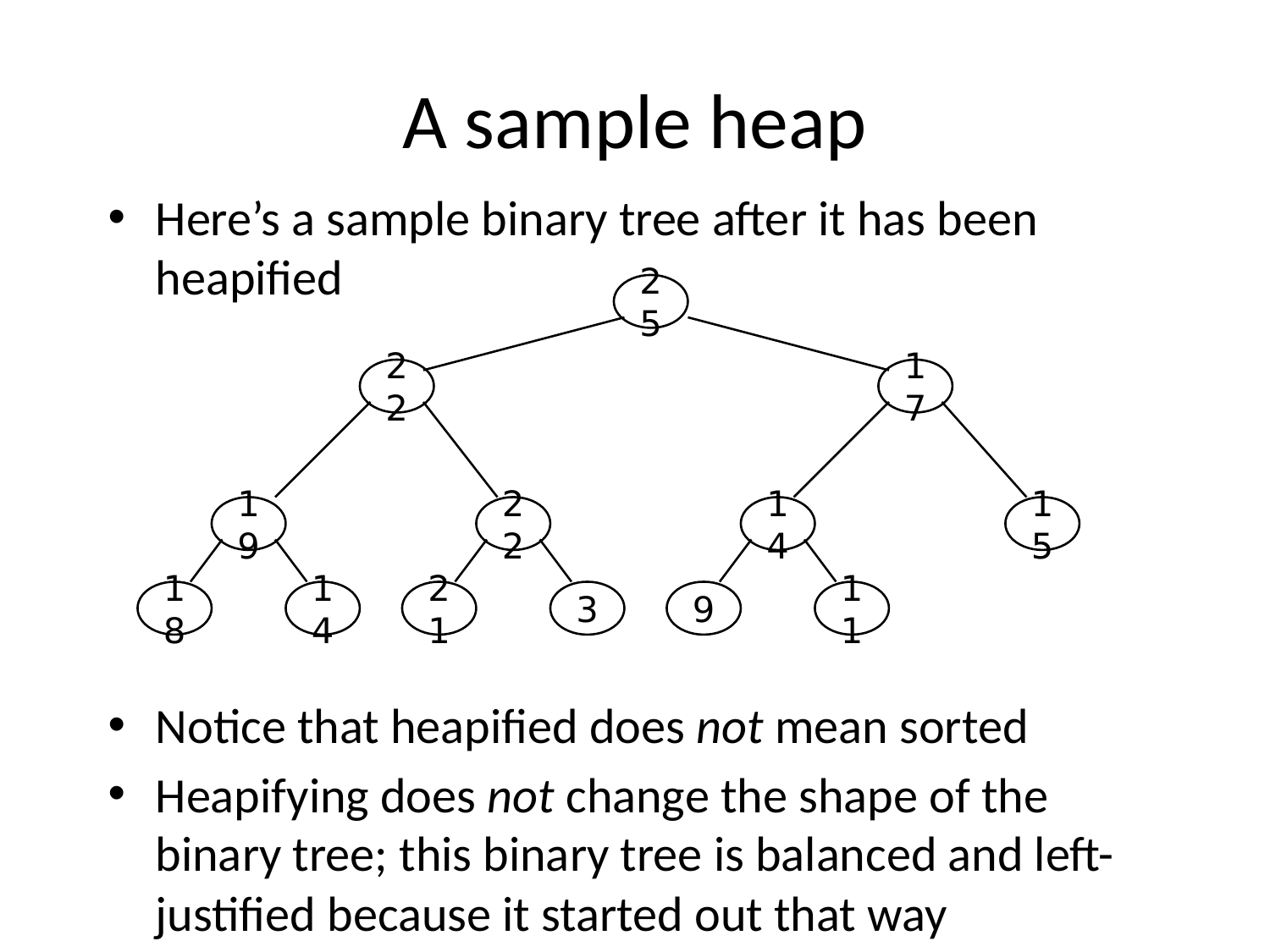

# A sample heap
Here’s a sample binary tree after it has been heapified
25
22
17
19
22
14
15
18
14
21
3
9
11
Notice that heapified does not mean sorted
Heapifying does not change the shape of the binary tree; this binary tree is balanced and left-justified because it started out that way